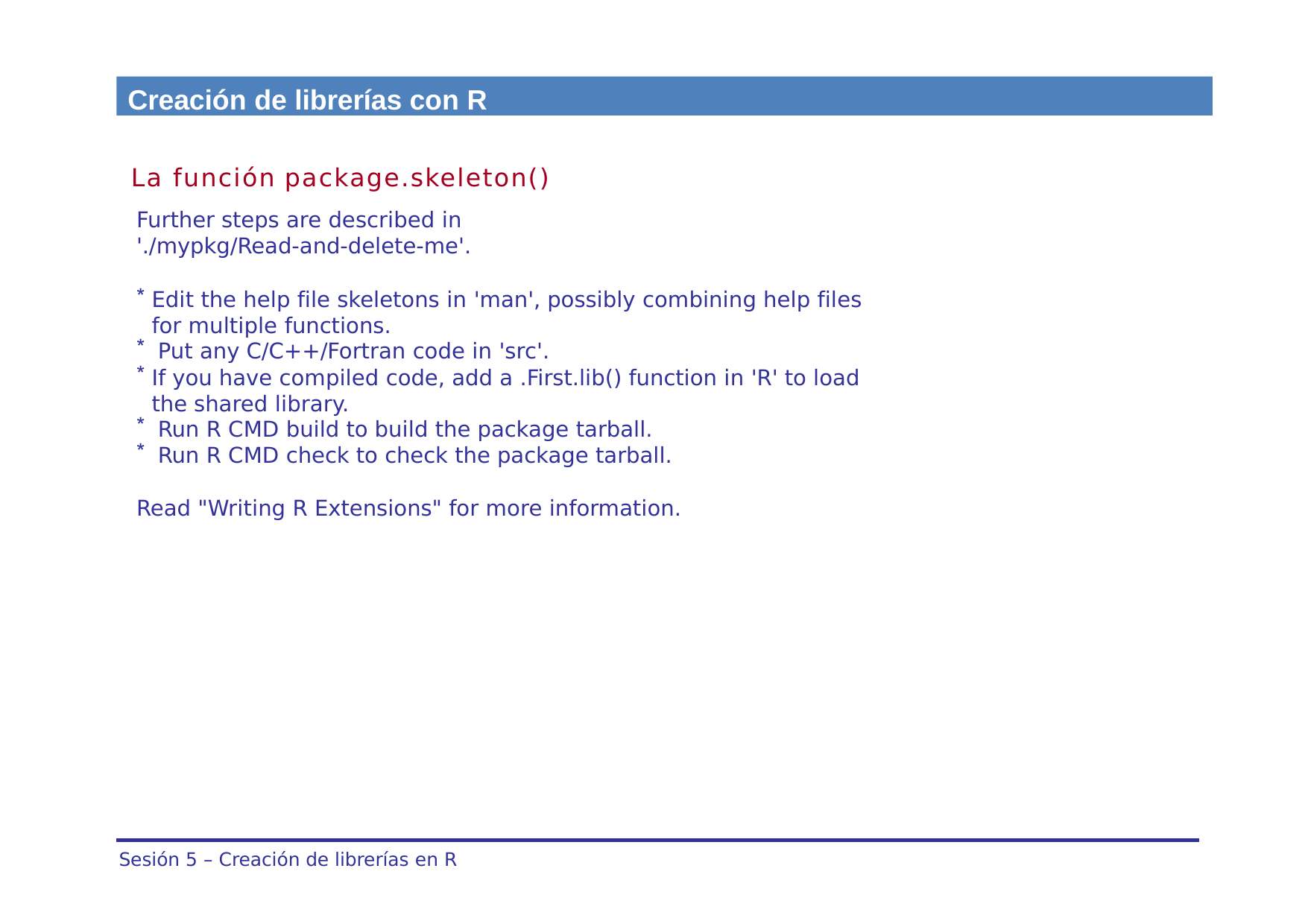

Creación de librerías con R
La función package.skeleton()
Further steps are described in './mypkg/Read-and-delete-me'.

Edit the help file skeletons in 'man', possibly combining help files  for multiple functions.
Put any C/C++/Fortran code in 'src'.
If you have compiled code, add a .First.lib() function in 'R' to load  the shared library.
Run R CMD build to build the package tarball.
Run R CMD check to check the package tarball.

Read "Writing R Extensions" for more information.

Sesión 5 – Creación de librerías en R